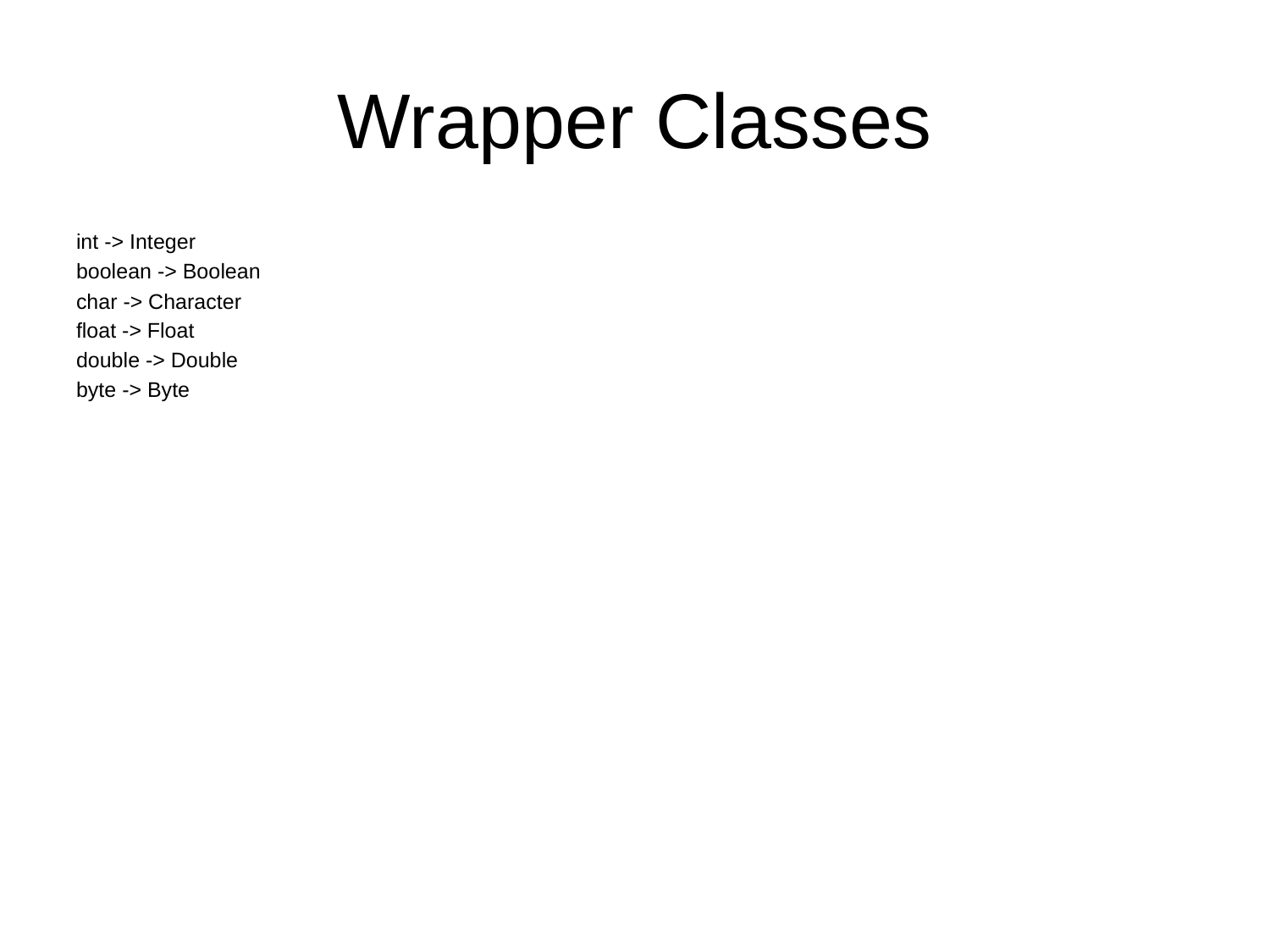

# Wrapper Classes
int -> Integer
boolean -> Boolean
char -> Character
float -> Float
double -> Double
byte -> Byte